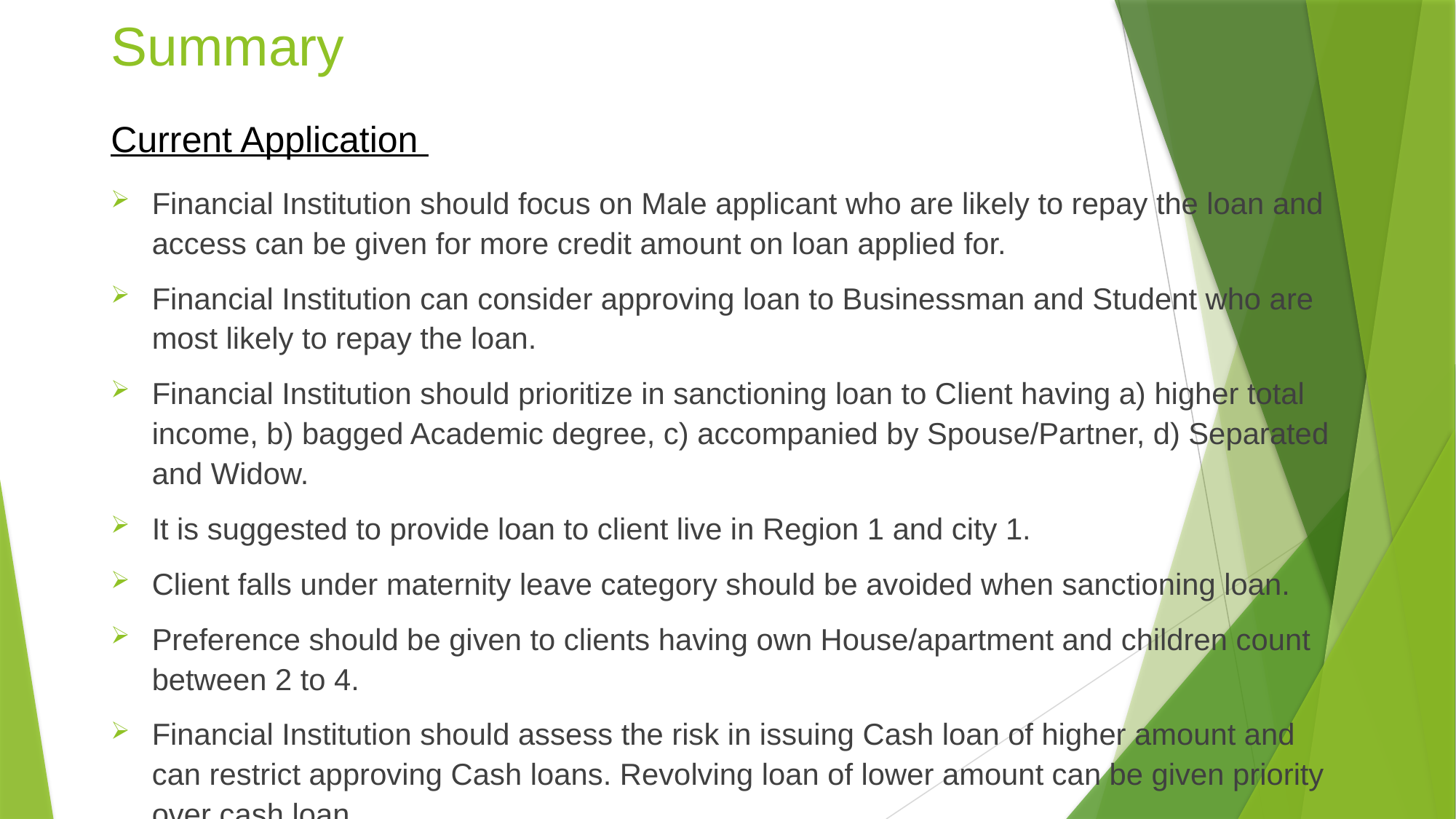

# Summary
Current Application
Financial Institution should focus on Male applicant who are likely to repay the loan and access can be given for more credit amount on loan applied for.
Financial Institution can consider approving loan to Businessman and Student who are most likely to repay the loan.
Financial Institution should prioritize in sanctioning loan to Client having a) higher total income, b) bagged Academic degree, c) accompanied by Spouse/Partner, d) Separated and Widow.
It is suggested to provide loan to client live in Region 1 and city 1.
Client falls under maternity leave category should be avoided when sanctioning loan.
Preference should be given to clients having own House/apartment and children count between 2 to 4.
Financial Institution should assess the risk in issuing Cash loan of higher amount and can restrict approving Cash loans. Revolving loan of lower amount can be given priority over cash loan.